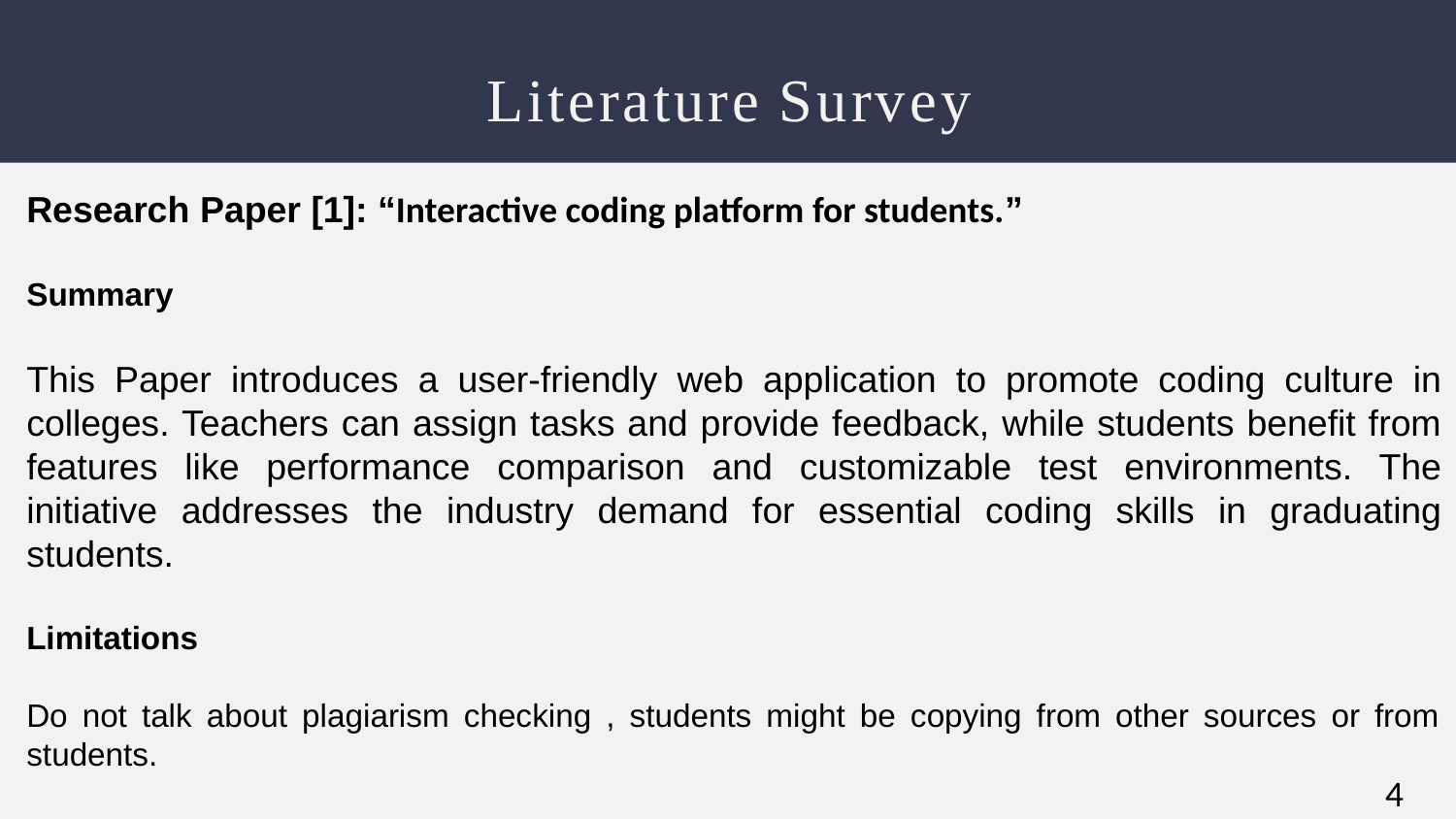

# Literature Survey
Research Paper [1]: “Interactive coding platform for students.”

Summary

This Paper introduces a user-friendly web application to promote coding culture in colleges. Teachers can assign tasks and provide feedback, while students benefit from features like performance comparison and customizable test environments. The initiative addresses the industry demand for essential coding skills in graduating students.

Limitations

Do not talk about plagiarism checking , students might be copying from other sources or from students.
4